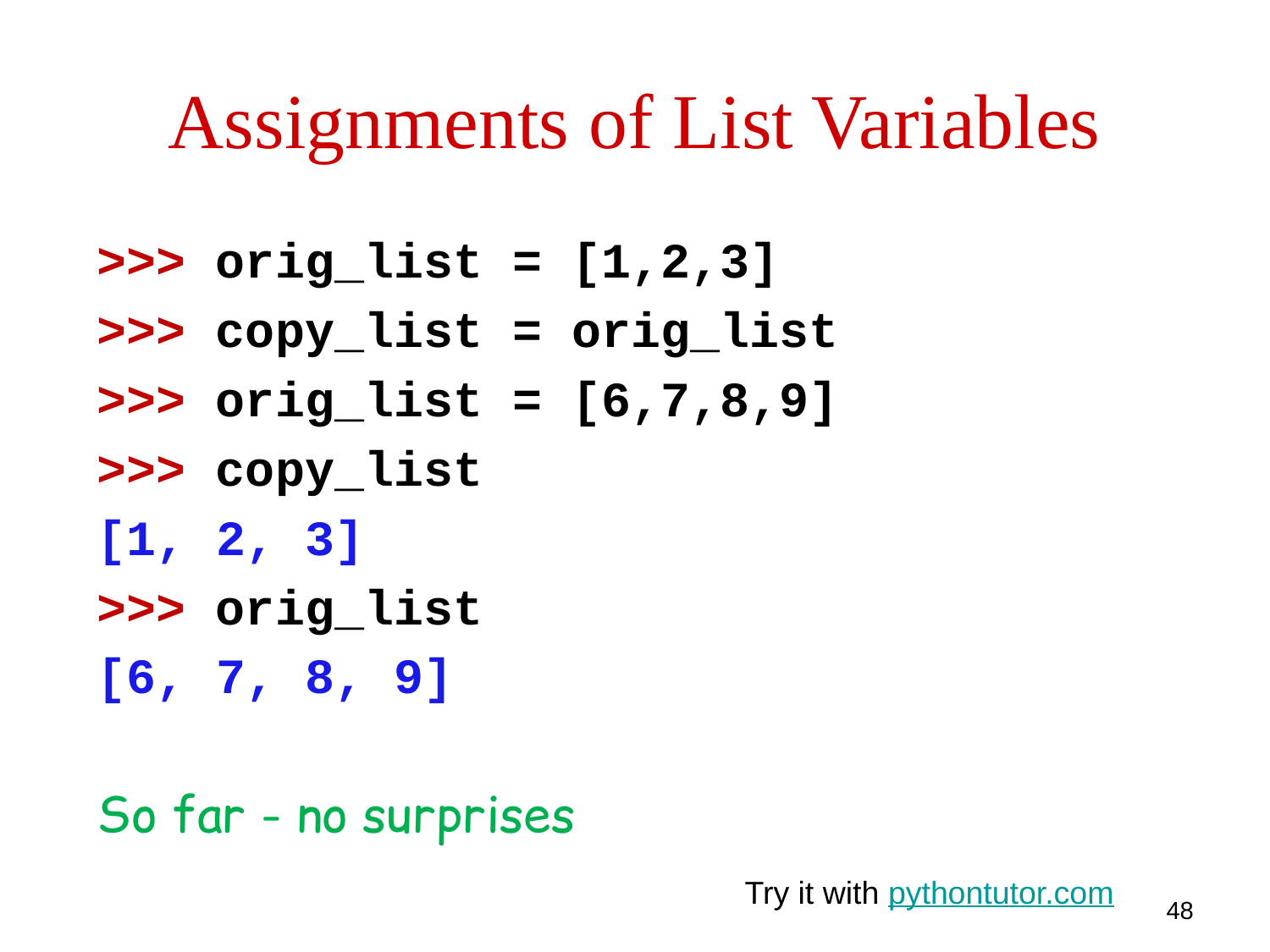

# Assignments of List Variables
>>> orig_list = [1,2,3]
>>> copy_list = orig_list
>>> orig_list = [6,7,8,9]
>>> copy_list
[1, 2, 3]
>>> orig_list
[6, 7, 8, 9]

So far - no surprises
Try it with pythontutor.com
48